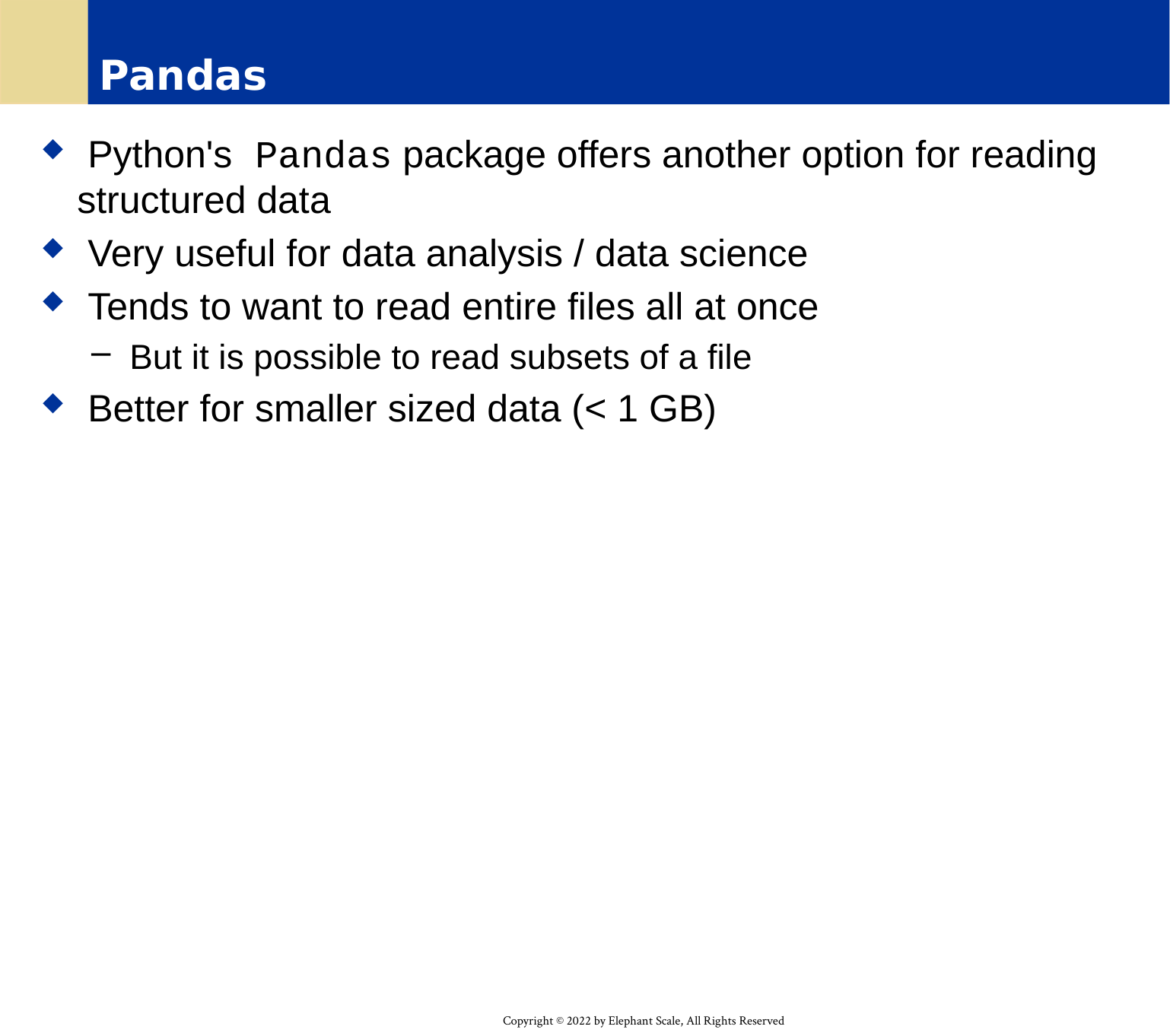

# Pandas
 Python's Pandas package offers another option for reading structured data
 Very useful for data analysis / data science
 Tends to want to read entire files all at once
 But it is possible to read subsets of a file
 Better for smaller sized data (< 1 GB)
Copyright © 2022 by Elephant Scale, All Rights Reserved